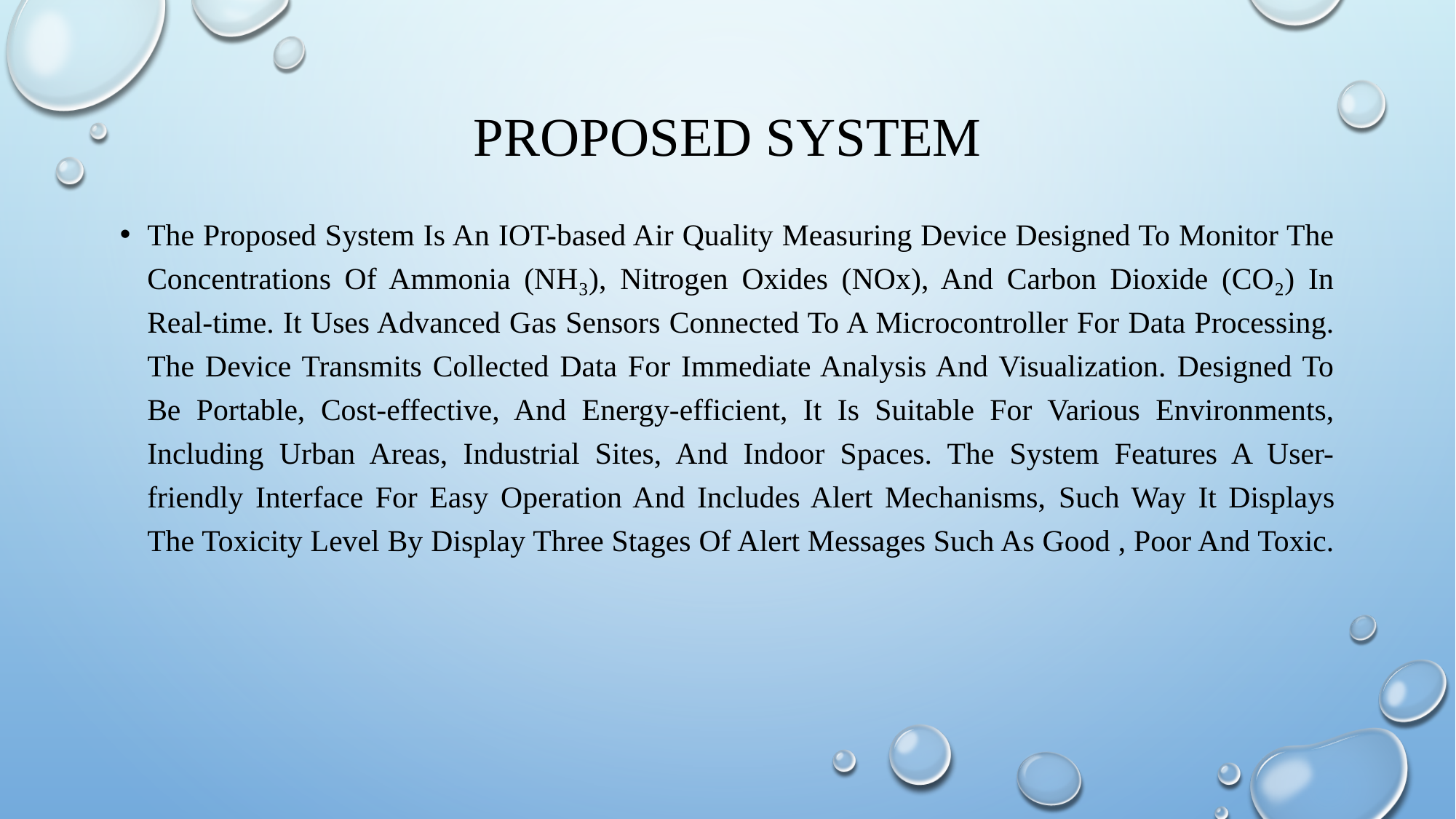

# proposed system
The Proposed System Is An IOT-based Air Quality Measuring Device Designed To Monitor The Concentrations Of Ammonia (NH₃), Nitrogen Oxides (NOx), And Carbon Dioxide (CO₂) In Real-time. It Uses Advanced Gas Sensors Connected To A Microcontroller For Data Processing. The Device Transmits Collected Data For Immediate Analysis And Visualization. Designed To Be Portable, Cost-effective, And Energy-efficient, It Is Suitable For Various Environments, Including Urban Areas, Industrial Sites, And Indoor Spaces. The System Features A User-friendly Interface For Easy Operation And Includes Alert Mechanisms, Such Way It Displays The Toxicity Level By Display Three Stages Of Alert Messages Such As Good , Poor And Toxic.